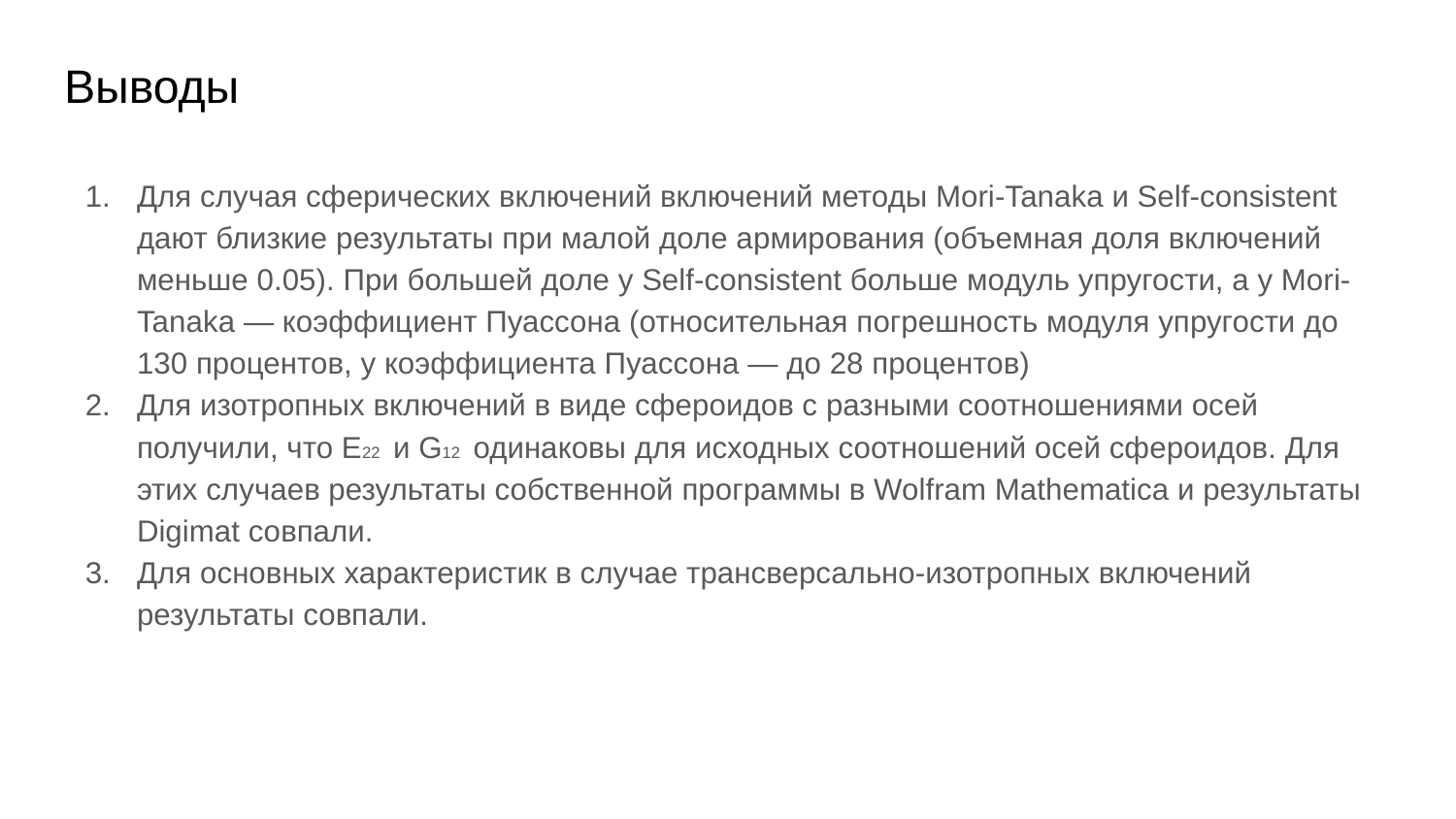

# Выводы
Для случая сферических включений включений методы Mori-Tanaka и Self-consistent дают близкие результаты при малой доле армирования (объемная доля включений меньше 0.05). При большей доле у Self-consistent больше модуль упругости, а у Mori-Tanaka — коэффициент Пуассона (относительная погрешность модуля упругости до 130 процентов, у коэффициента Пуассона — до 28 процентов)
Для изотропных включений в виде сфероидов с разными соотношениями осей получили, что E22  и G12  одинаковы для исходных соотношений осей сфероидов. Для этих случаев результаты собственной программы в Wolfram Mathematica и результаты Digimat совпали.
Для основных характеристик в случае трансверсально-изотропных включений  результаты совпали.